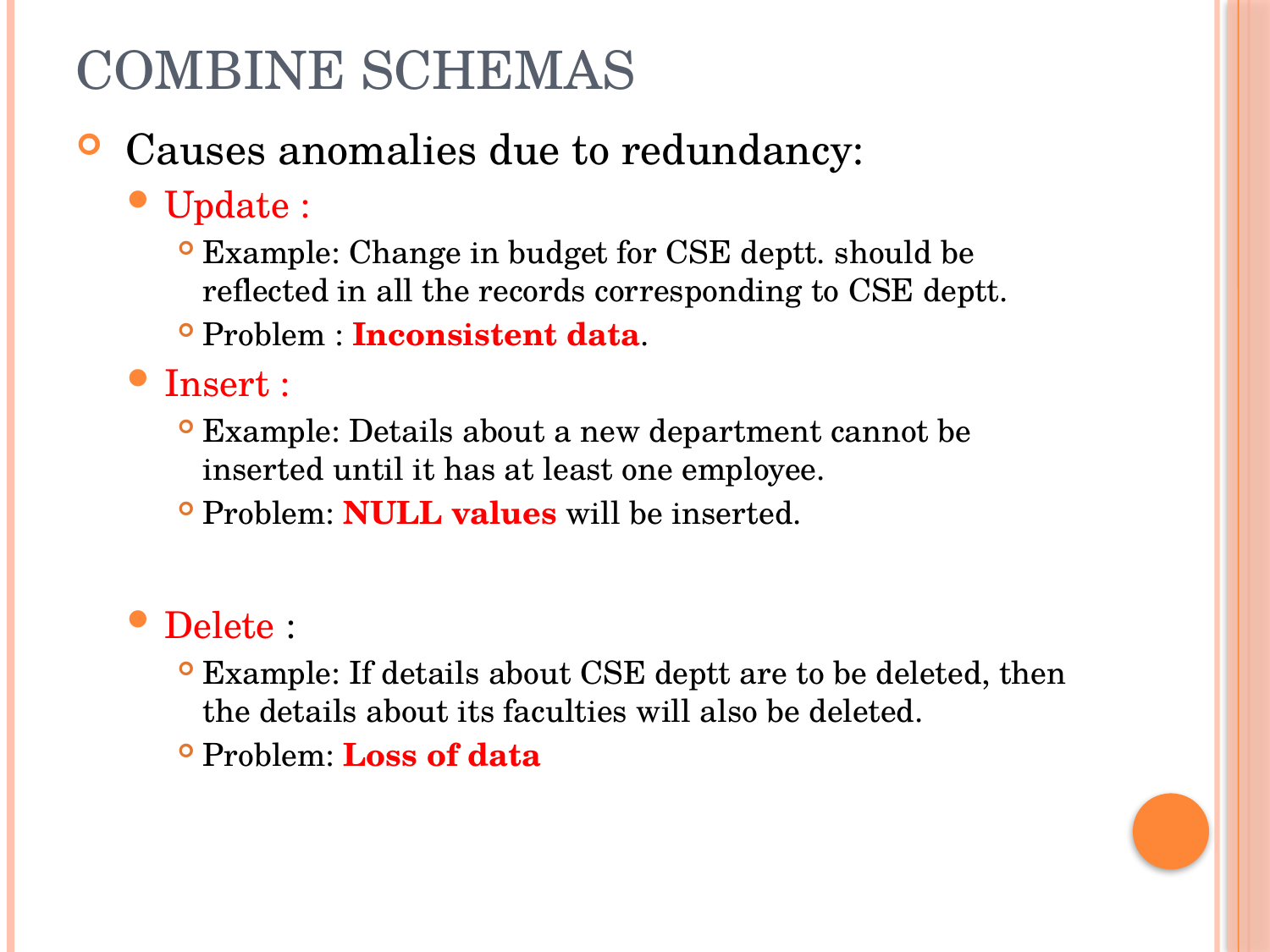

# Combine Schemas
 Causes anomalies due to redundancy:
Update :
Example: Change in budget for CSE deptt. should be reflected in all the records corresponding to CSE deptt.
Problem : Inconsistent data.
Insert :
Example: Details about a new department cannot be inserted until it has at least one employee.
Problem: NULL values will be inserted.

Delete :
Example: If details about CSE deptt are to be deleted, then the details about its faculties will also be deleted.
Problem: Loss of data